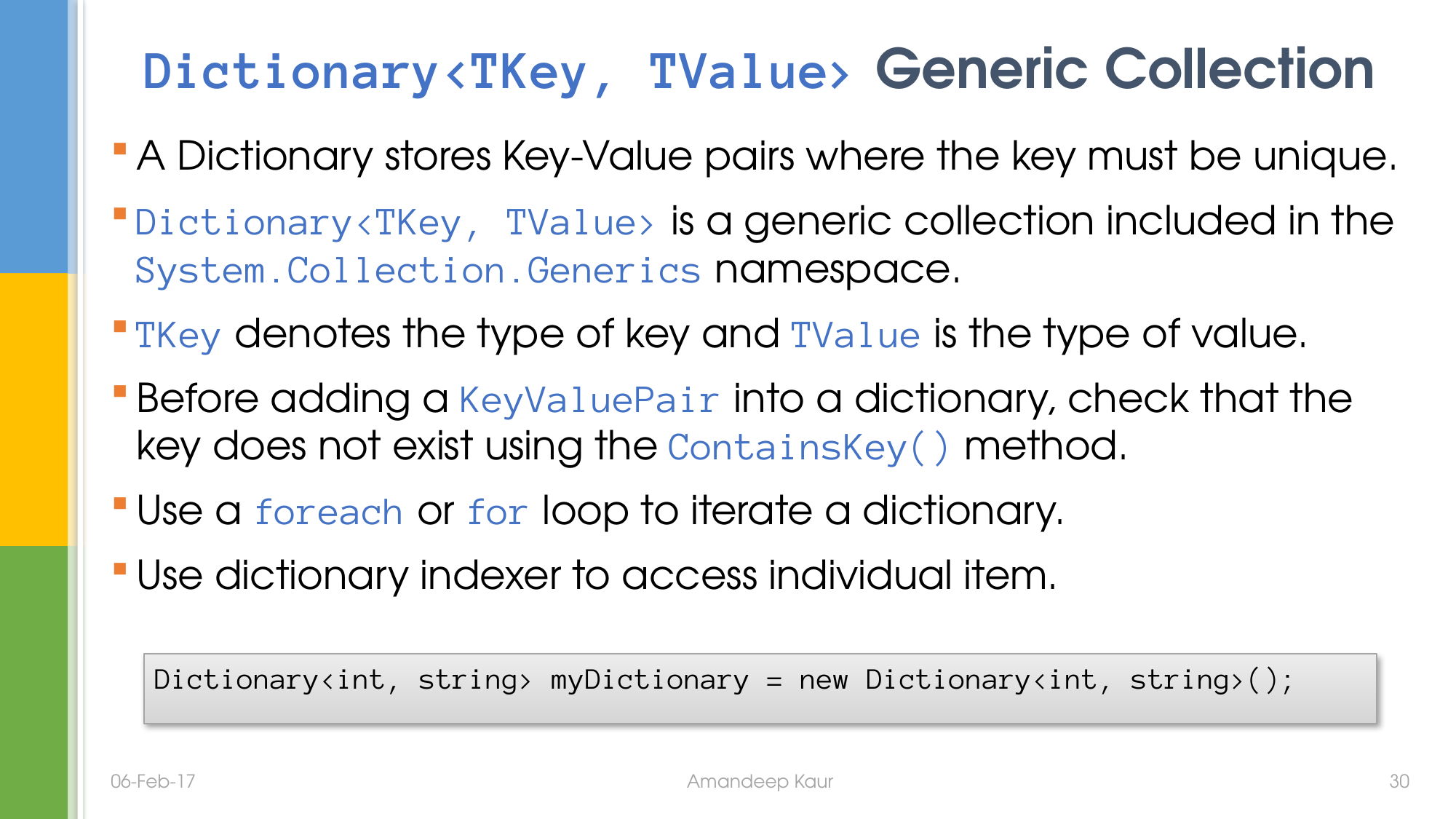

# Dictionary<TKey, TValue> Generic Collection
A Dictionary stores Key-Value pairs where the key must be unique.
Dictionary<TKey, TValue> is a generic collection included in the System.Collection.Generics namespace.
TKey denotes the type of key and TValue is the type of value.
Before adding a KeyValuePair into a dictionary, check that the key does not exist using the ContainsKey() method.
Use a foreach or for loop to iterate a dictionary.
Use dictionary indexer to access individual item.
Dictionary<int, string> myDictionary = new Dictionary<int, string>();
Amandeep Kaur
30
06-Feb-17